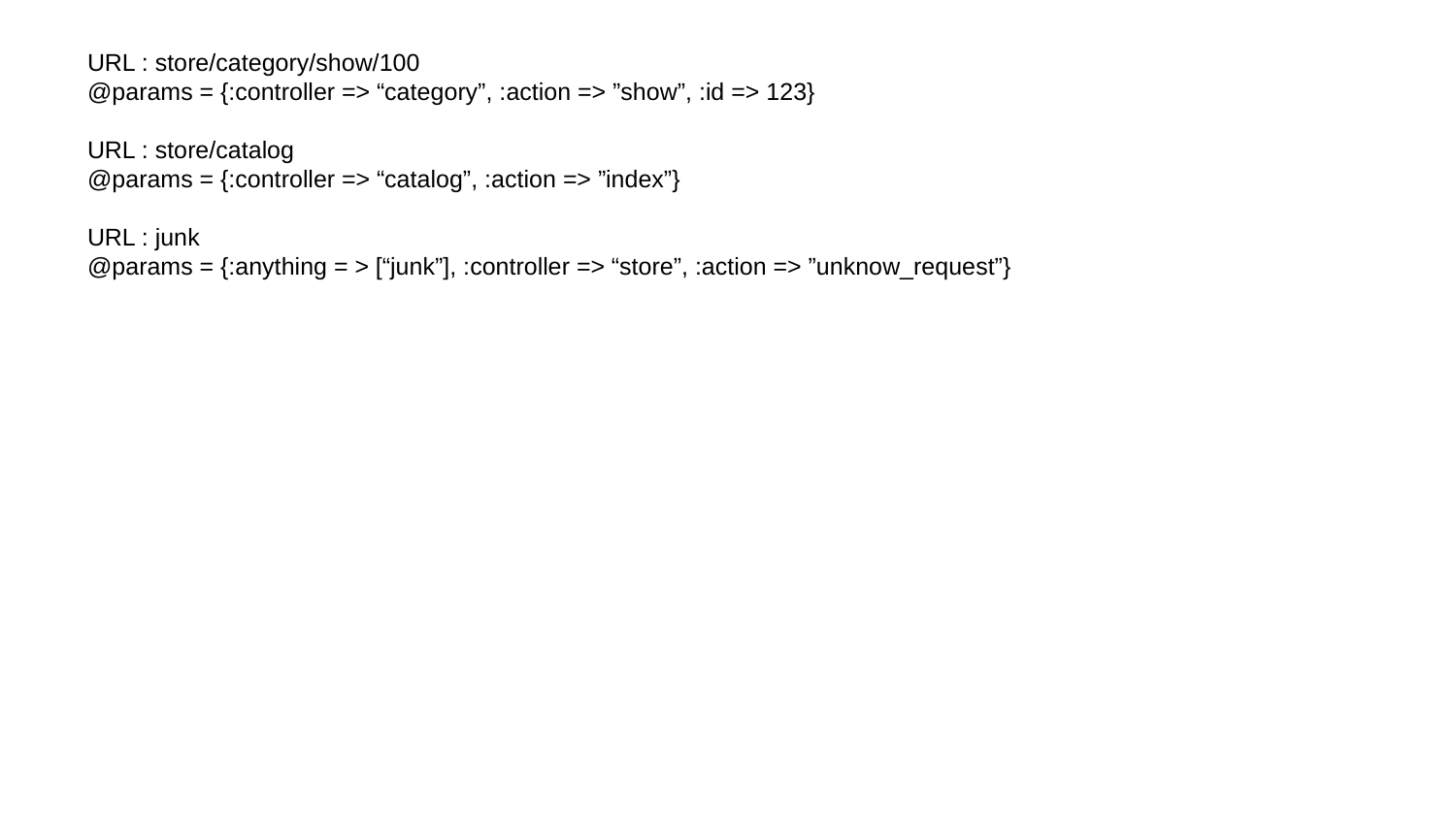

URL : store/category/show/100
@params = {:controller => “category”, :action => ”show”, :id => 123}
URL : store/catalog
@params = {:controller => “catalog”, :action => ”index”}
URL : junk
@params = {:anything = > [“junk”], :controller => “store”, :action => ”unknow_request”}

#